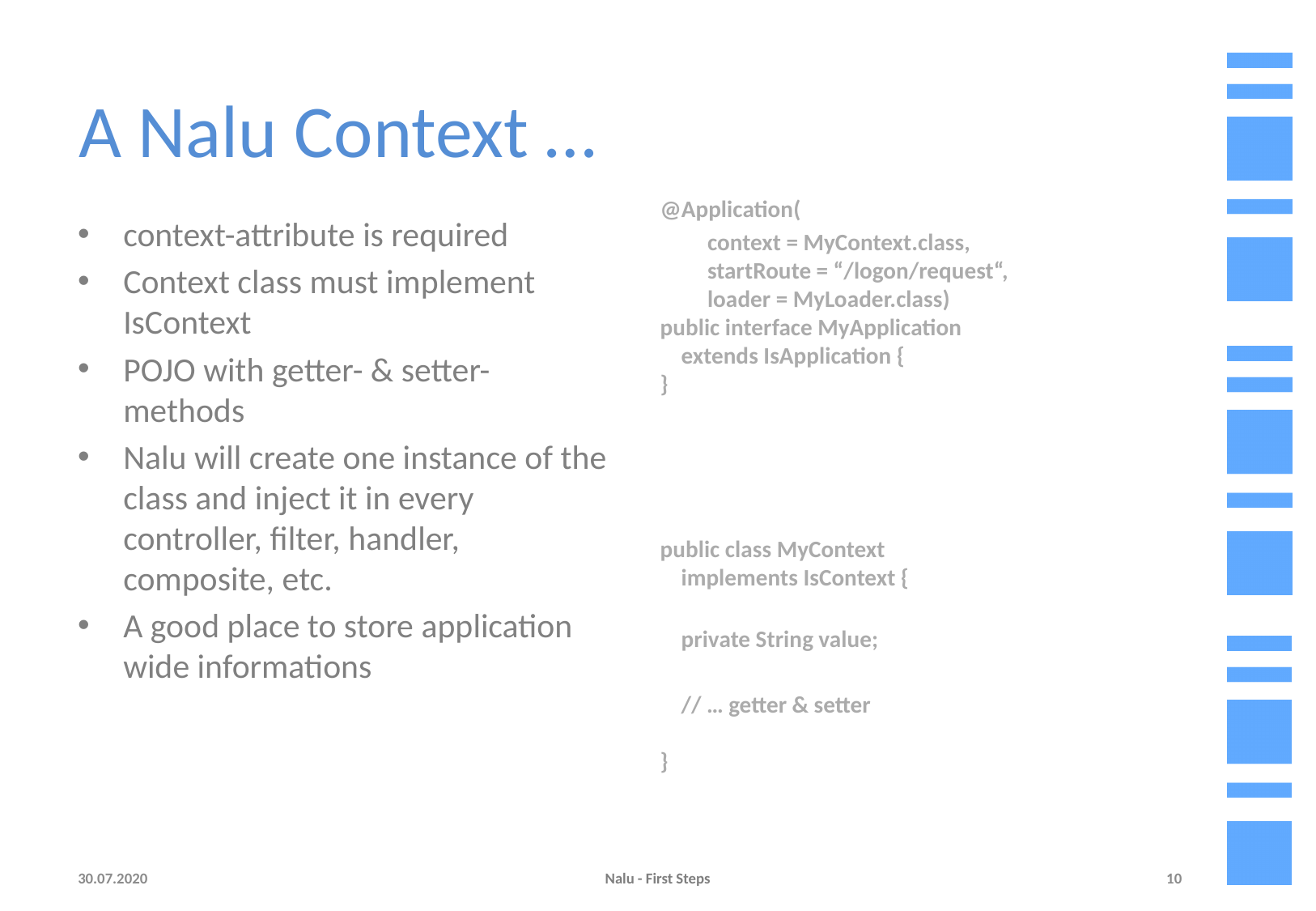

# A Nalu Context …
context-attribute is required
Context class must implement IsContext
POJO with getter- & setter-methods
Nalu will create one instance of the class and inject it in every controller, filter, handler, composite, etc.
A good place to store application wide informations
@Application(
         context = MyContext.class,
         startRoute = “/logon/request“,
         loader = MyLoader.class)
public interface MyApplication
    extends IsApplication {
}

public class MyContext
    implements IsContext {
    private String value;

    // … getter & setter
}

30.07.2020
Nalu - First Steps
10